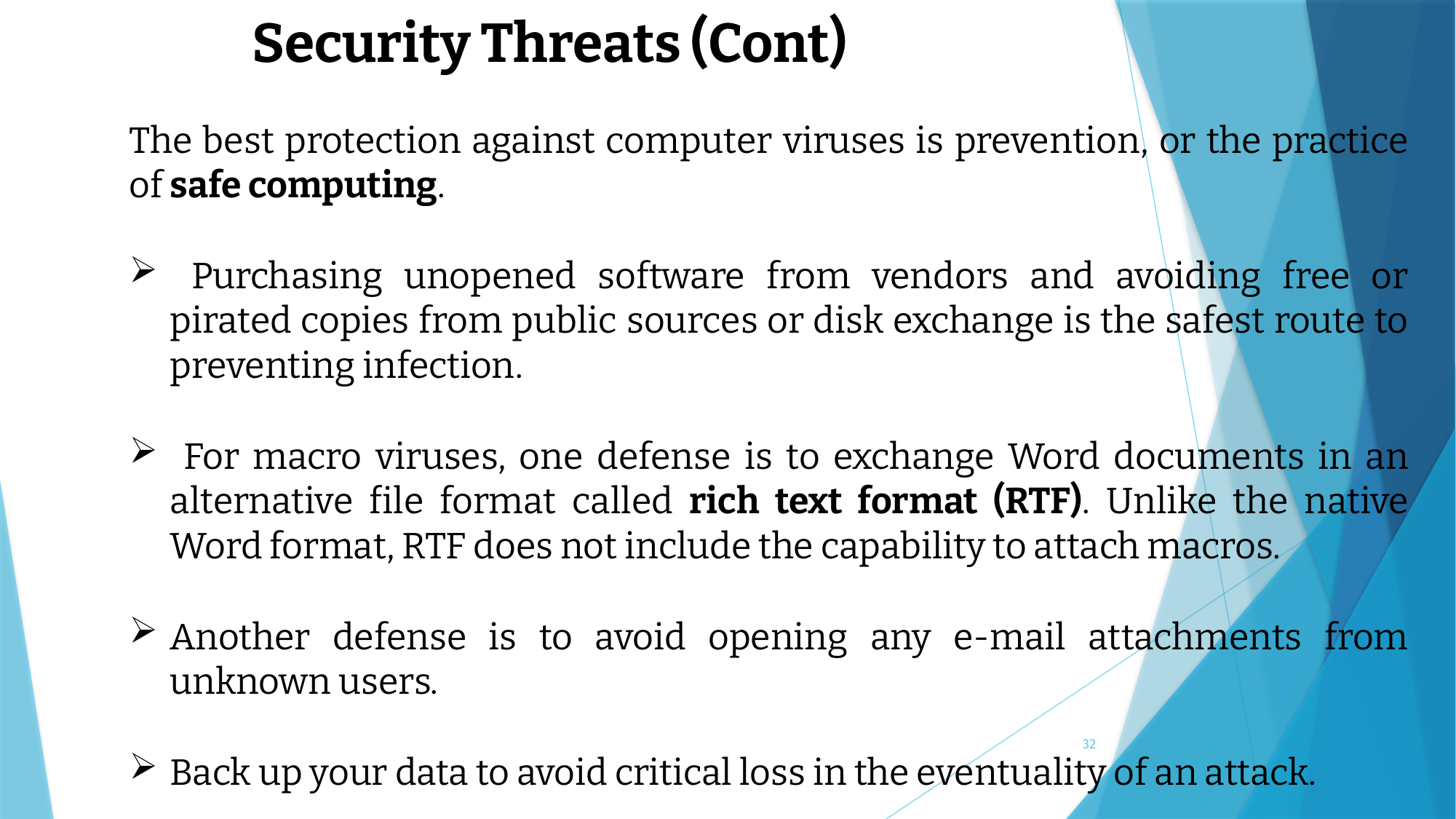

Security Threats (Cont)
The best protection against computer viruses is prevention, or the practice of safe computing.

 Purchasing unopened software from vendors and avoiding free or pirated copies from public sources or disk exchange is the safest route to preventing infection.

 For macro viruses, one defense is to exchange Word documents in an alternative file format called rich text format (RTF). Unlike the native Word format, RTF does not include the capability to attach macros.

Another defense is to avoid opening any e-mail attachments from unknown users.

Back up your data to avoid critical loss in the eventuality of an attack.
32